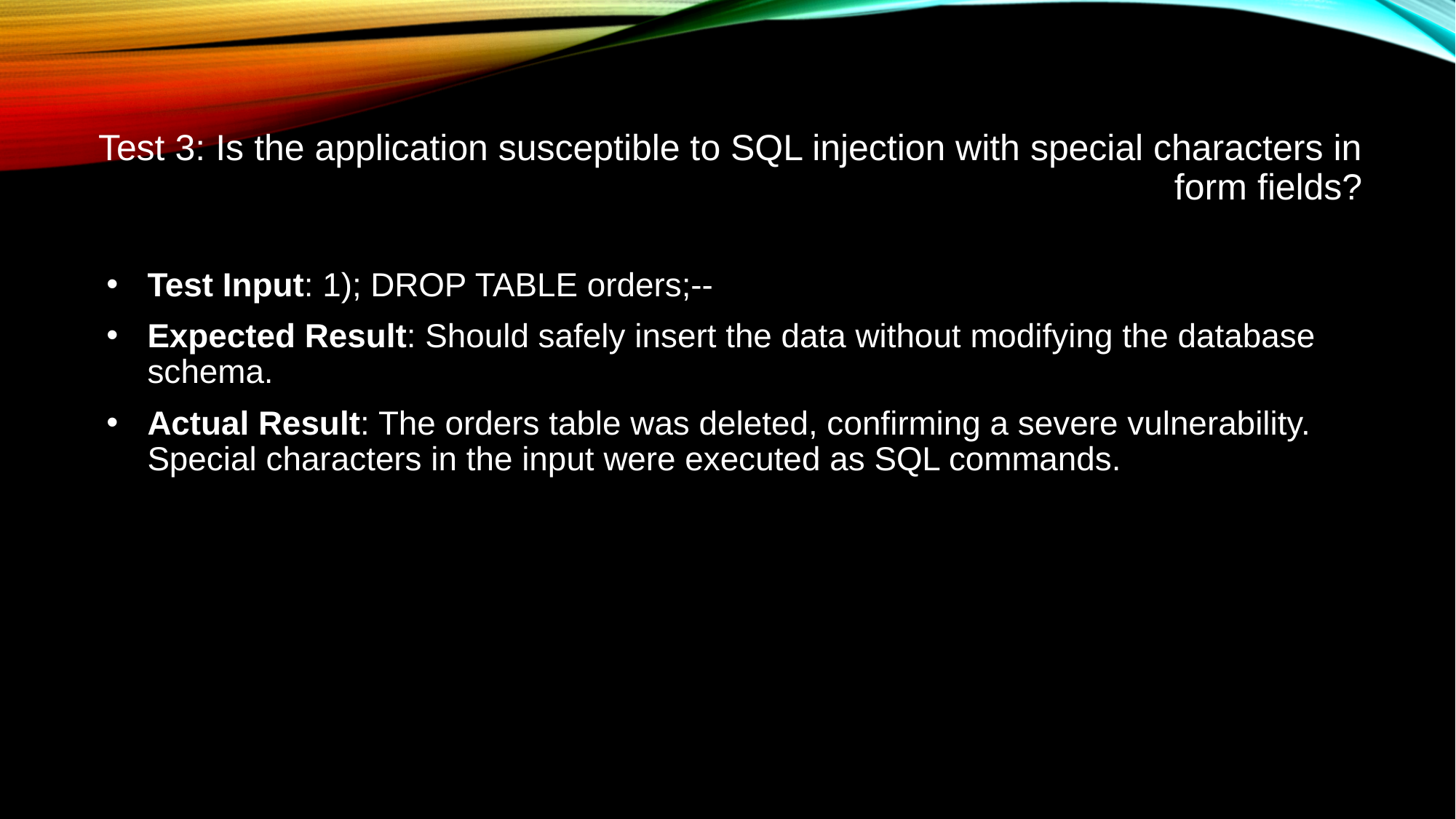

# Test 3: Is the application susceptible to SQL injection with special characters in form fields?
Test Input: 1); DROP TABLE orders;--
Expected Result: Should safely insert the data without modifying the database schema.
Actual Result: The orders table was deleted, confirming a severe vulnerability. Special characters in the input were executed as SQL commands.